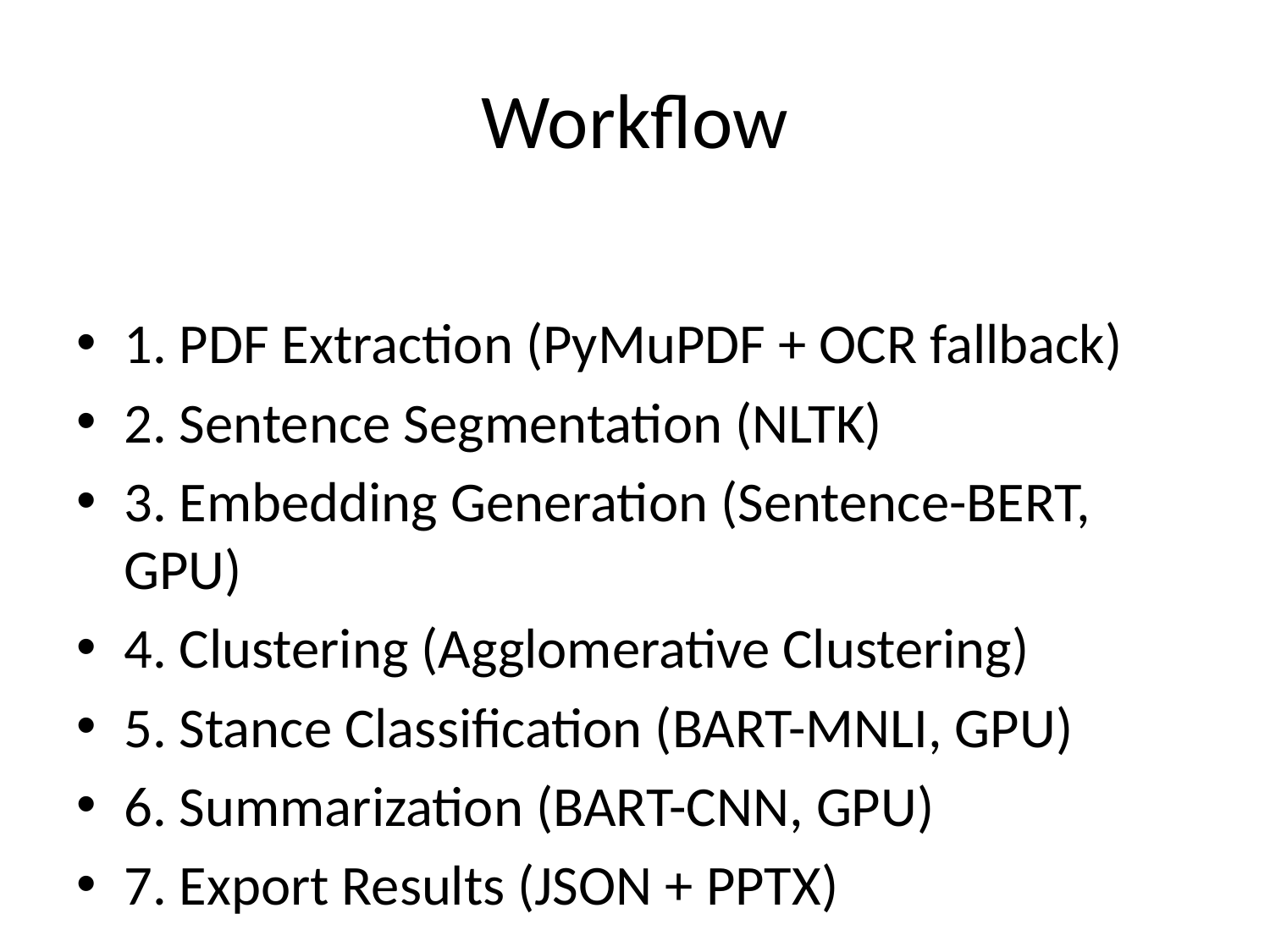

# Workflow

1. PDF Extraction (PyMuPDF + OCR fallback)
2. Sentence Segmentation (NLTK)
3. Embedding Generation (Sentence-BERT, GPU)
4. Clustering (Agglomerative Clustering)
5. Stance Classification (BART-MNLI, GPU)
6. Summarization (BART-CNN, GPU)
7. Export Results (JSON + PPTX)